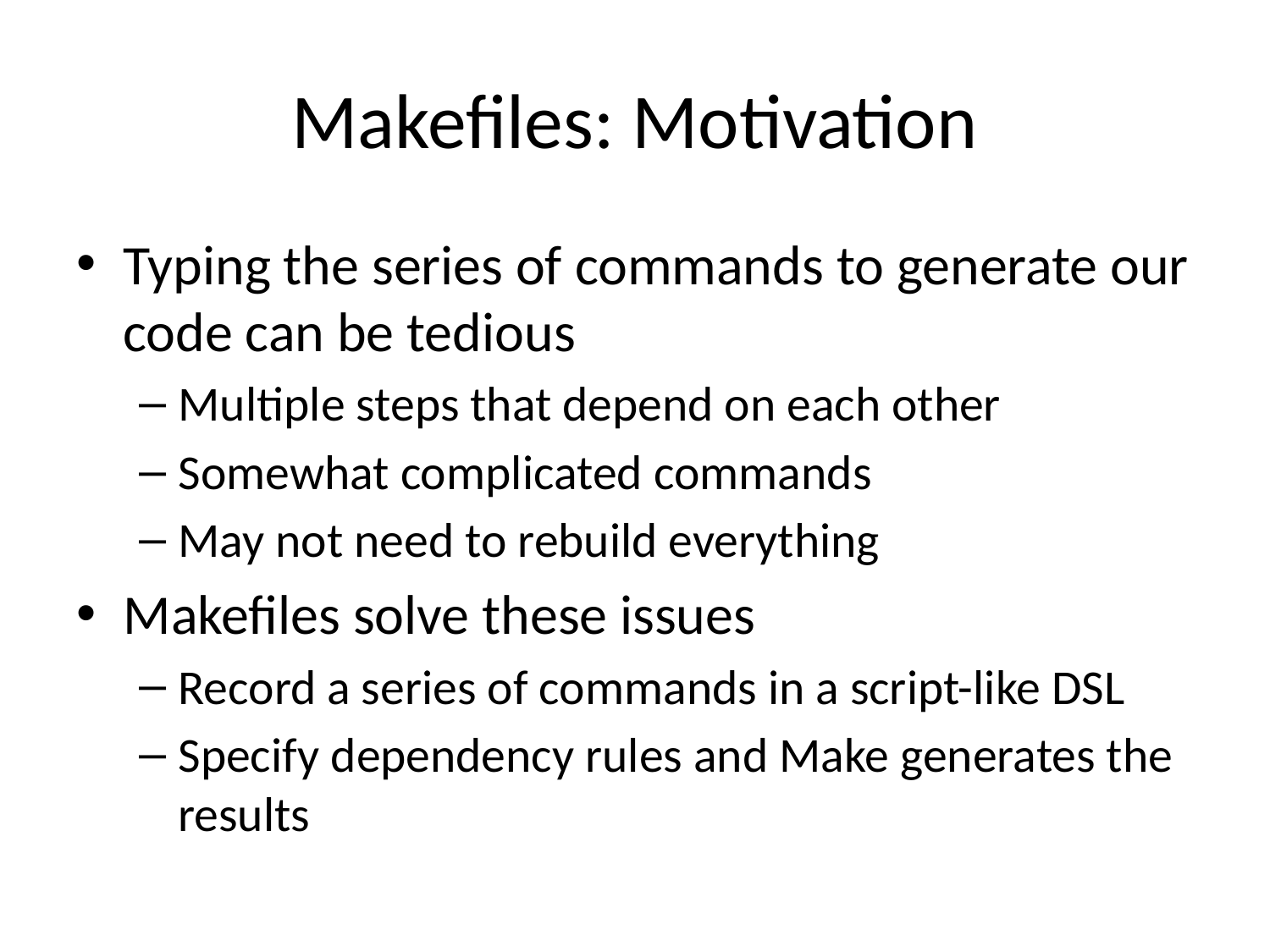

# Makefiles: Motivation
Typing the series of commands to generate our code can be tedious
Multiple steps that depend on each other
Somewhat complicated commands
May not need to rebuild everything
Makefiles solve these issues
Record a series of commands in a script-like DSL
Specify dependency rules and Make generates the results